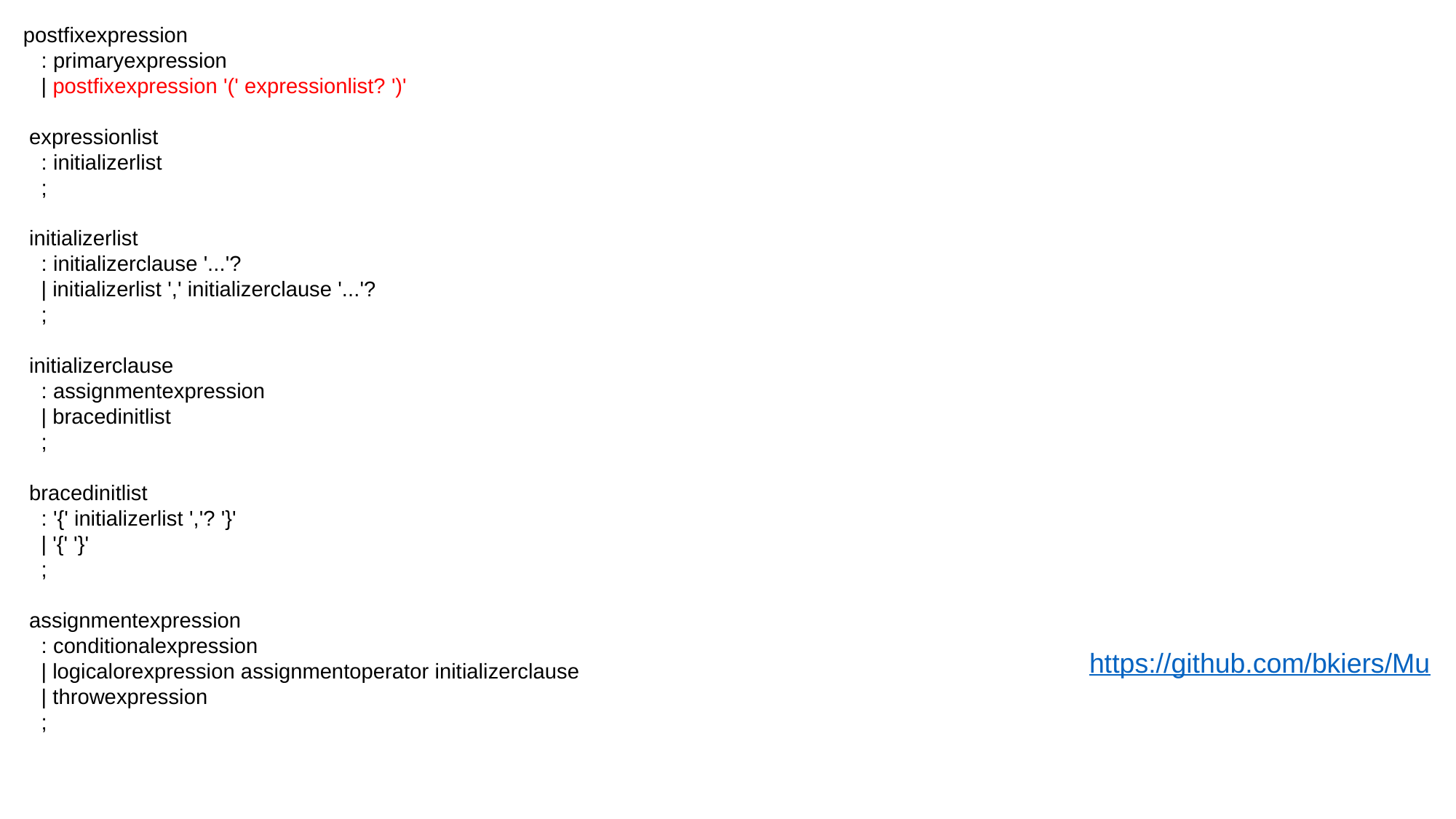

postfixexpression
   : primaryexpression
   | postfixexpression '(' expressionlist? ')'

 expressionlist
   : initializerlist
   ;

 initializerlist
   : initializerclause '...'?
   | initializerlist ',' initializerclause '...'?
   ;

 initializerclause
   : assignmentexpression
   | bracedinitlist
   ;

 bracedinitlist
   : '{' initializerlist ','? '}'
   | '{' '}'
   ;

 assignmentexpression
   : conditionalexpression
   | logicalorexpression assignmentoperator initializerclause
   | throwexpression
   ;
https://github.com/bkiers/Mu